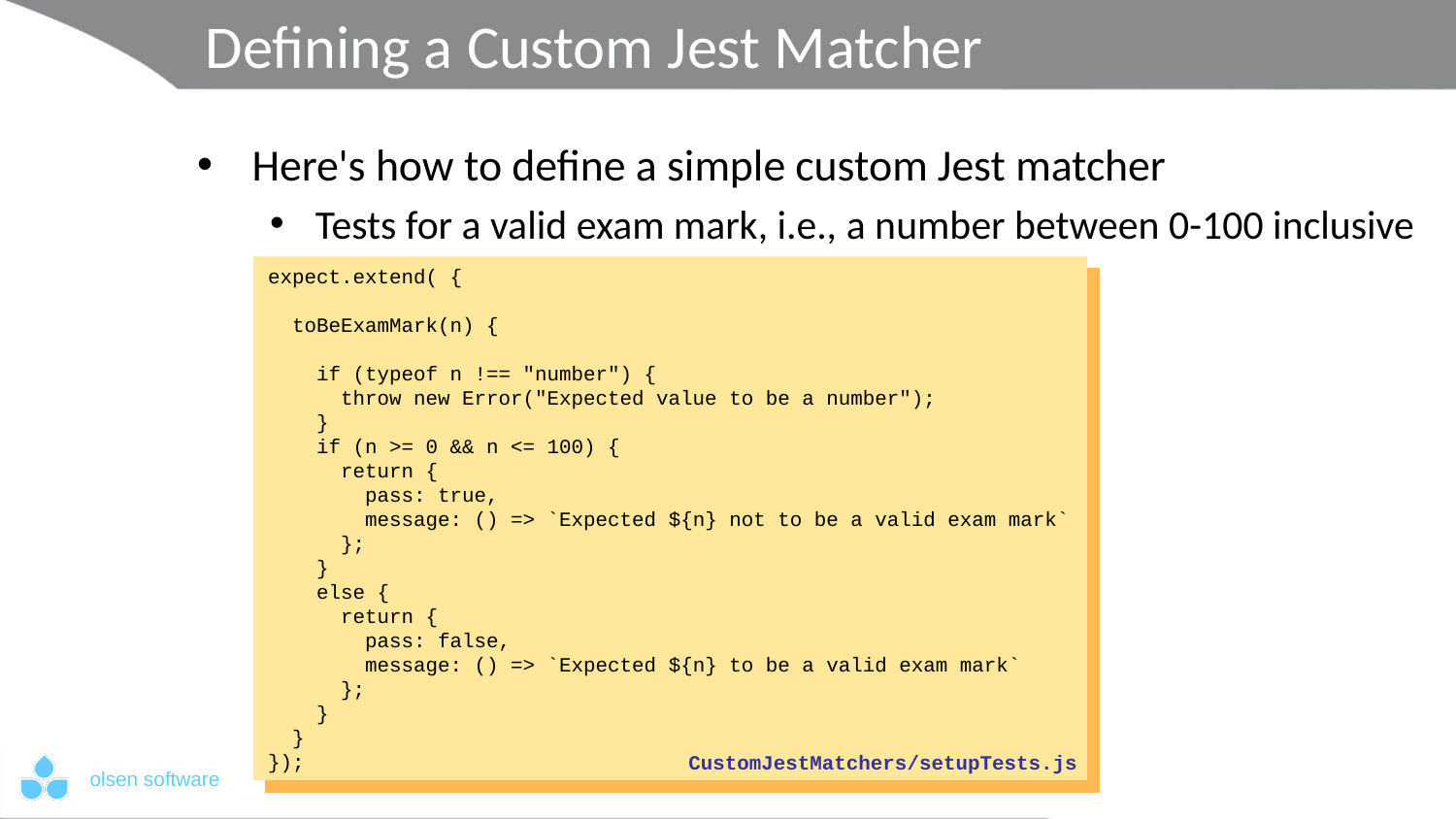

# Defining a Custom Jest Matcher
Here's how to define a simple custom Jest matcher
Tests for a valid exam mark, i.e., a number between 0-100 inclusive
expect.extend( {

  toBeExamMark(n) {

    if (typeof n !== "number") {
      throw new Error("Expected value to be a number");
    }
    if (n >= 0 && n <= 100) {
      return {
        pass: true,
        message: () => `Expected ${n} not to be a valid exam mark`
      };
    }
    else {
      return {
        pass: false,
        message: () => `Expected ${n} to be a valid exam mark`
      };
    }
  }
});
CustomJestMatchers/setupTests.js